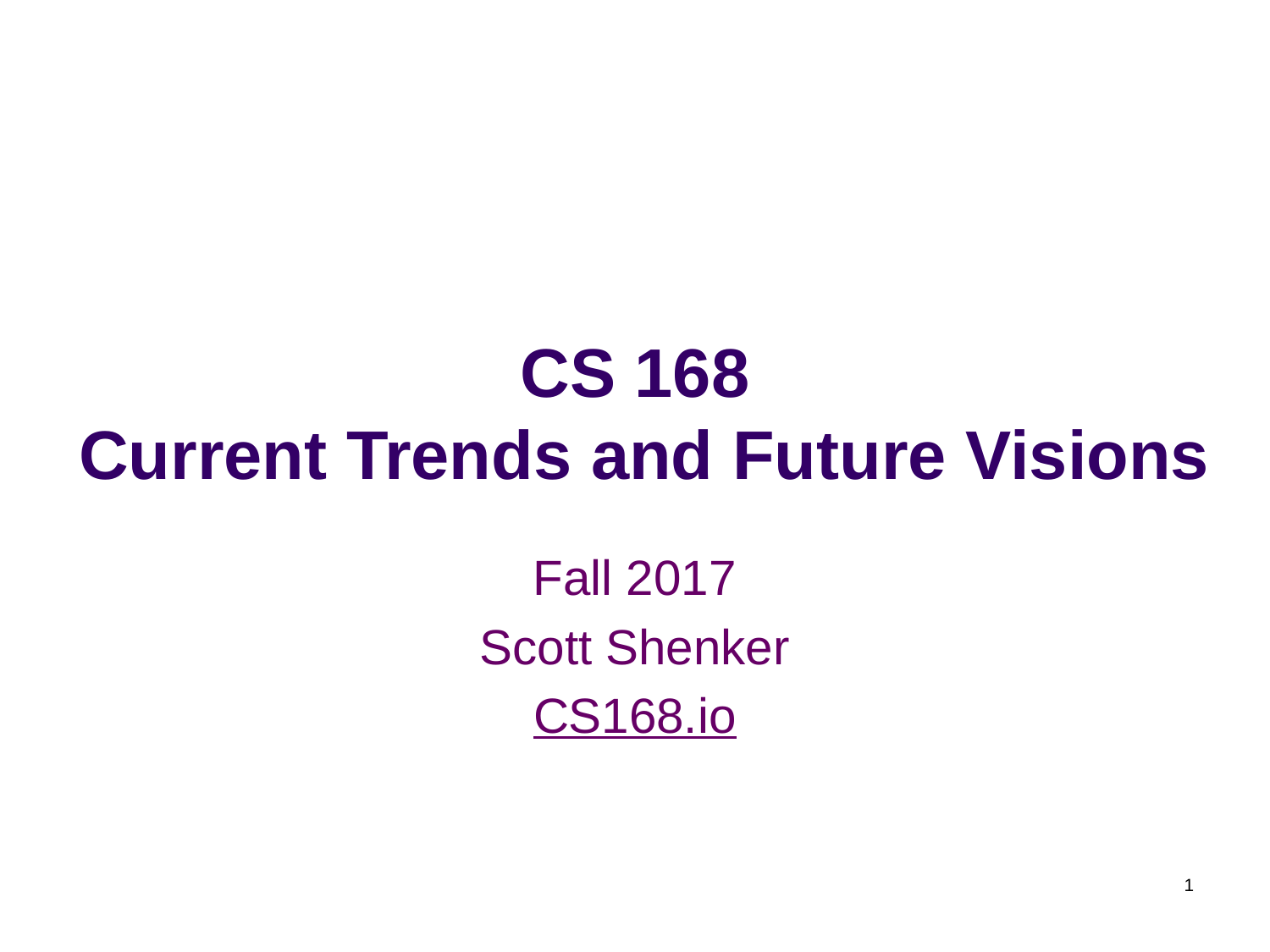

# CS 168 Current Trends and Future Visions
Fall 2017
Scott Shenker
CS168.io
1